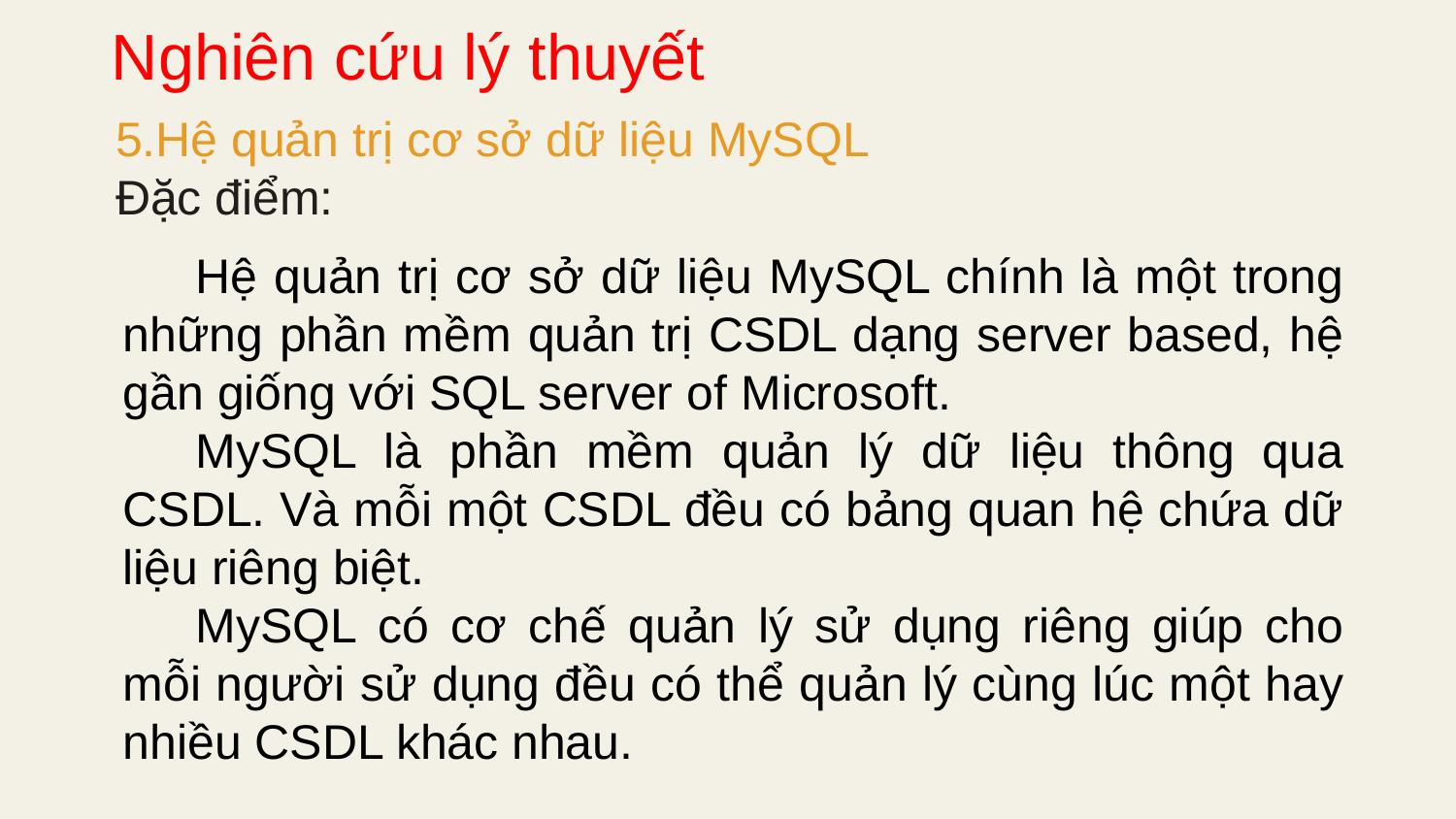

Nghiên cứu lý thuyết
5.Hệ quản trị cơ sở dữ liệu MySQL
Đặc điểm:

Hệ quản trị cơ sở dữ liệu MySQL chính là một trong những phần mềm quản trị CSDL dạng server based, hệ gần giống với SQL server of Microsoft.
MySQL là phần mềm quản lý dữ liệu thông qua CSDL. Và mỗi một CSDL đều có bảng quan hệ chứa dữ liệu riêng biệt.
MySQL có cơ chế quản lý sử dụng riêng giúp cho mỗi người sử dụng đều có thể quản lý cùng lúc một hay nhiều CSDL khác nhau.